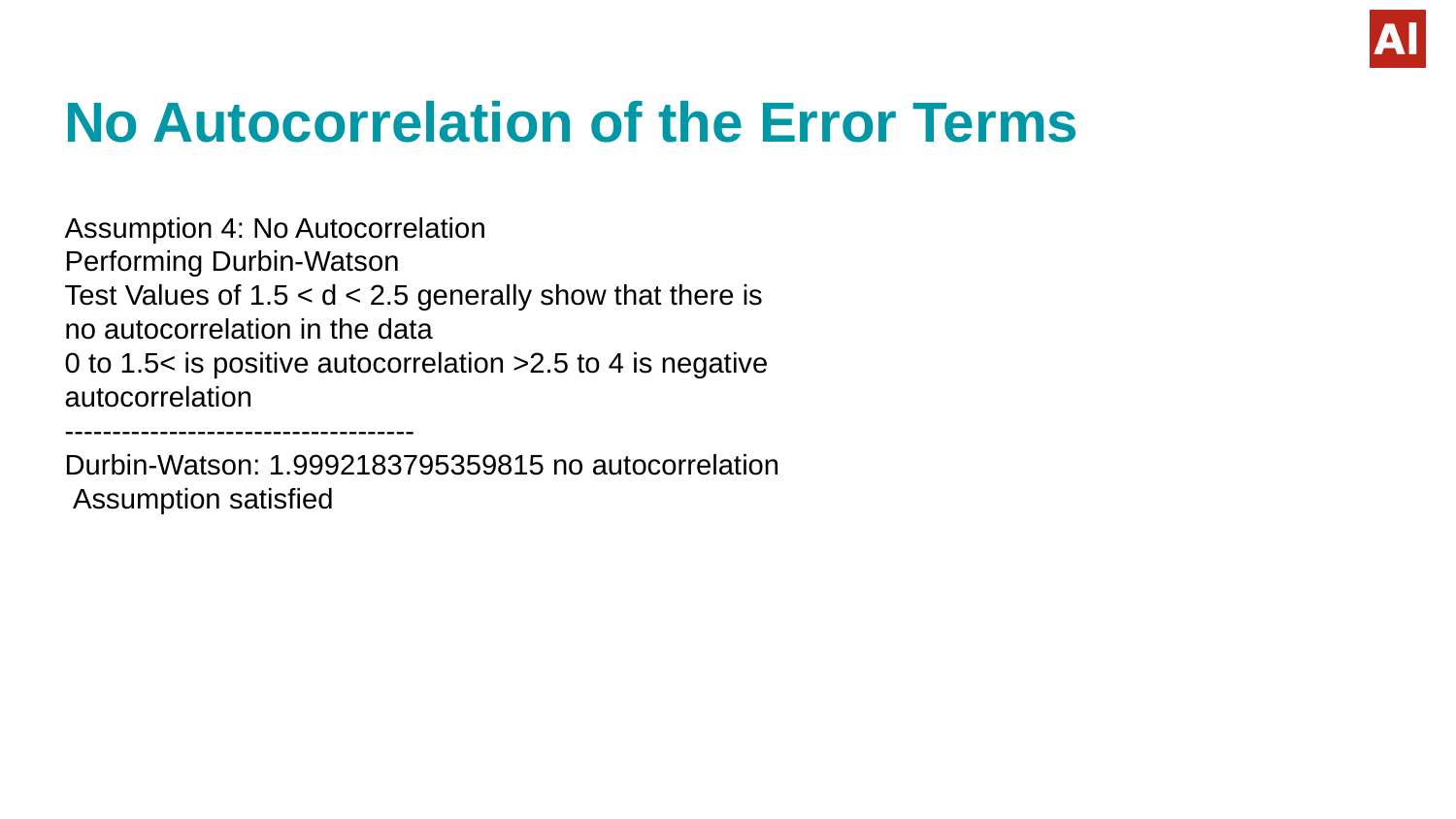

# No Autocorrelation of the Error Terms
Assumption 4: No Autocorrelation
Performing Durbin-Watson
Test Values of 1.5 < d < 2.5 generally show that there is no autocorrelation in the data
0 to 1.5< is positive autocorrelation >2.5 to 4 is negative autocorrelation
-------------------------------------
Durbin-Watson: 1.9992183795359815 no autocorrelation
 Assumption satisfied